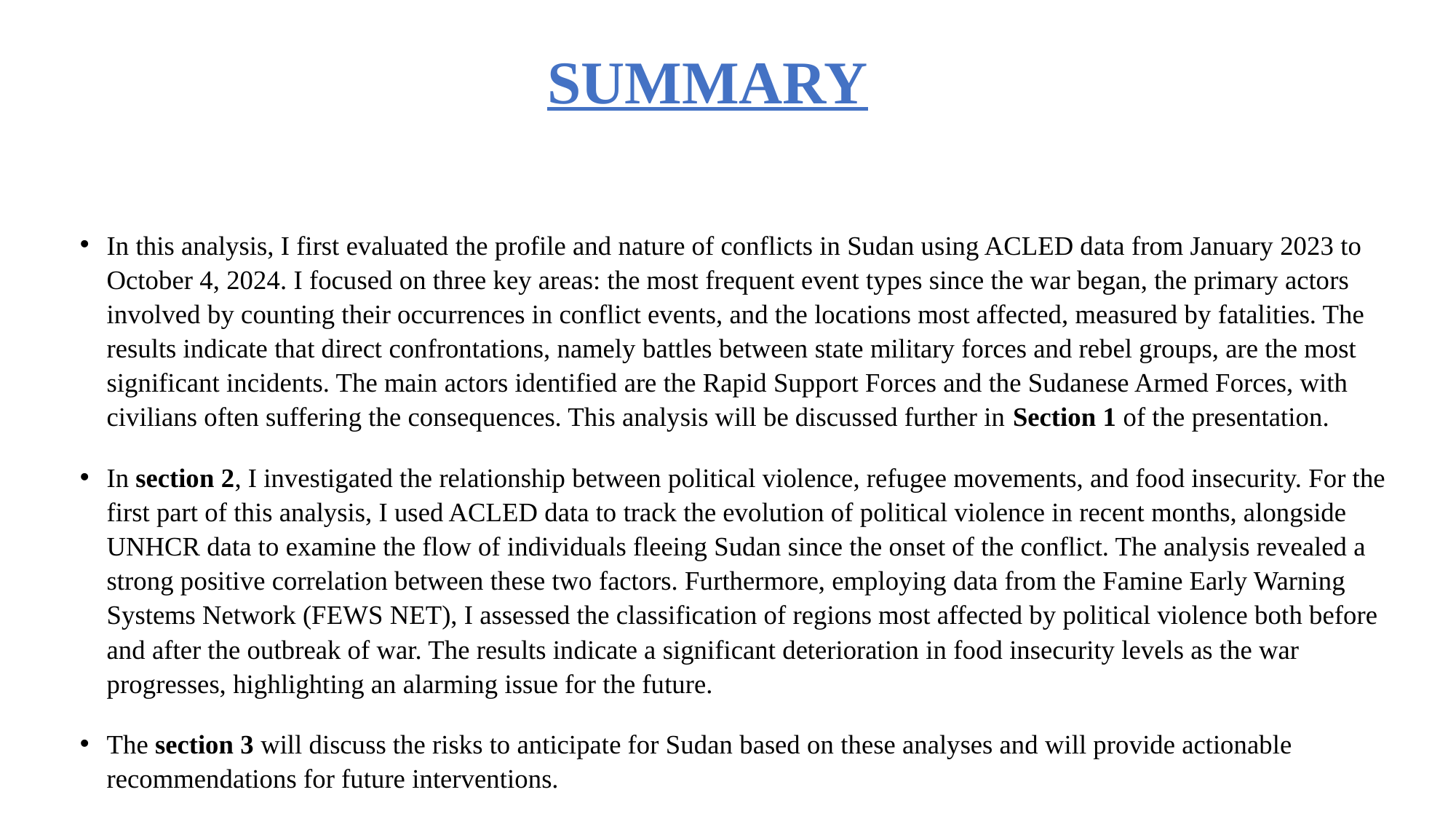

# SUMMARY

In this analysis, I first evaluated the profile and nature of conflicts in Sudan using ACLED data from January 2023 to October 4, 2024. I focused on three key areas: the most frequent event types since the war began, the primary actors involved by counting their occurrences in conflict events, and the locations most affected, measured by fatalities. The results indicate that direct confrontations, namely battles between state military forces and rebel groups, are the most significant incidents. The main actors identified are the Rapid Support Forces and the Sudanese Armed Forces, with civilians often suffering the consequences. This analysis will be discussed further in Section 1 of the presentation.
In section 2, I investigated the relationship between political violence, refugee movements, and food insecurity. For the first part of this analysis, I used ACLED data to track the evolution of political violence in recent months, alongside UNHCR data to examine the flow of individuals fleeing Sudan since the onset of the conflict. The analysis revealed a strong positive correlation between these two factors. Furthermore, employing data from the Famine Early Warning Systems Network (FEWS NET), I assessed the classification of regions most affected by political violence both before and after the outbreak of war. The results indicate a significant deterioration in food insecurity levels as the war progresses, highlighting an alarming issue for the future.
The section 3 will discuss the risks to anticipate for Sudan based on these analyses and will provide actionable recommendations for future interventions.